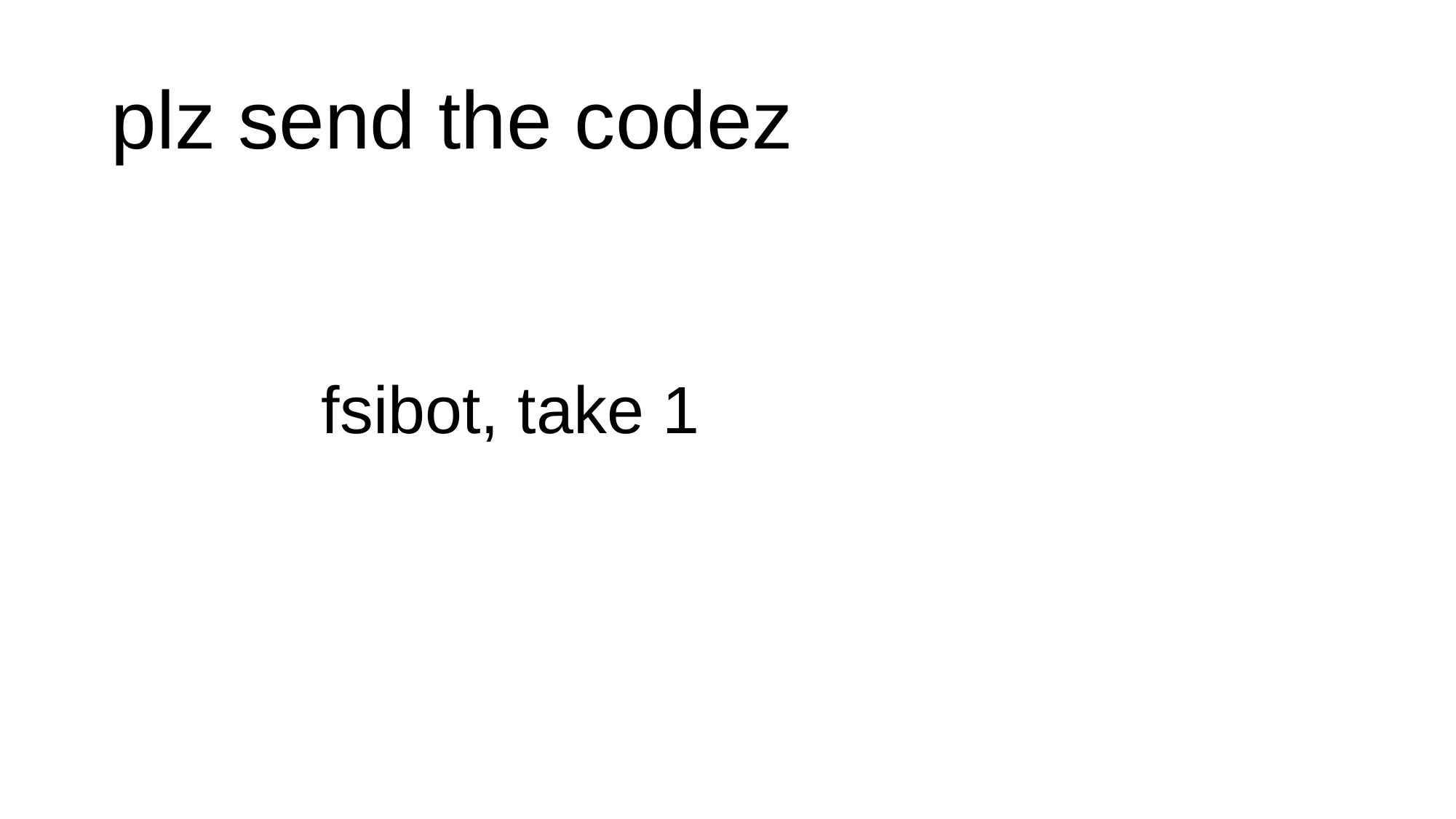

# plz send the codez
fsibot, take 1